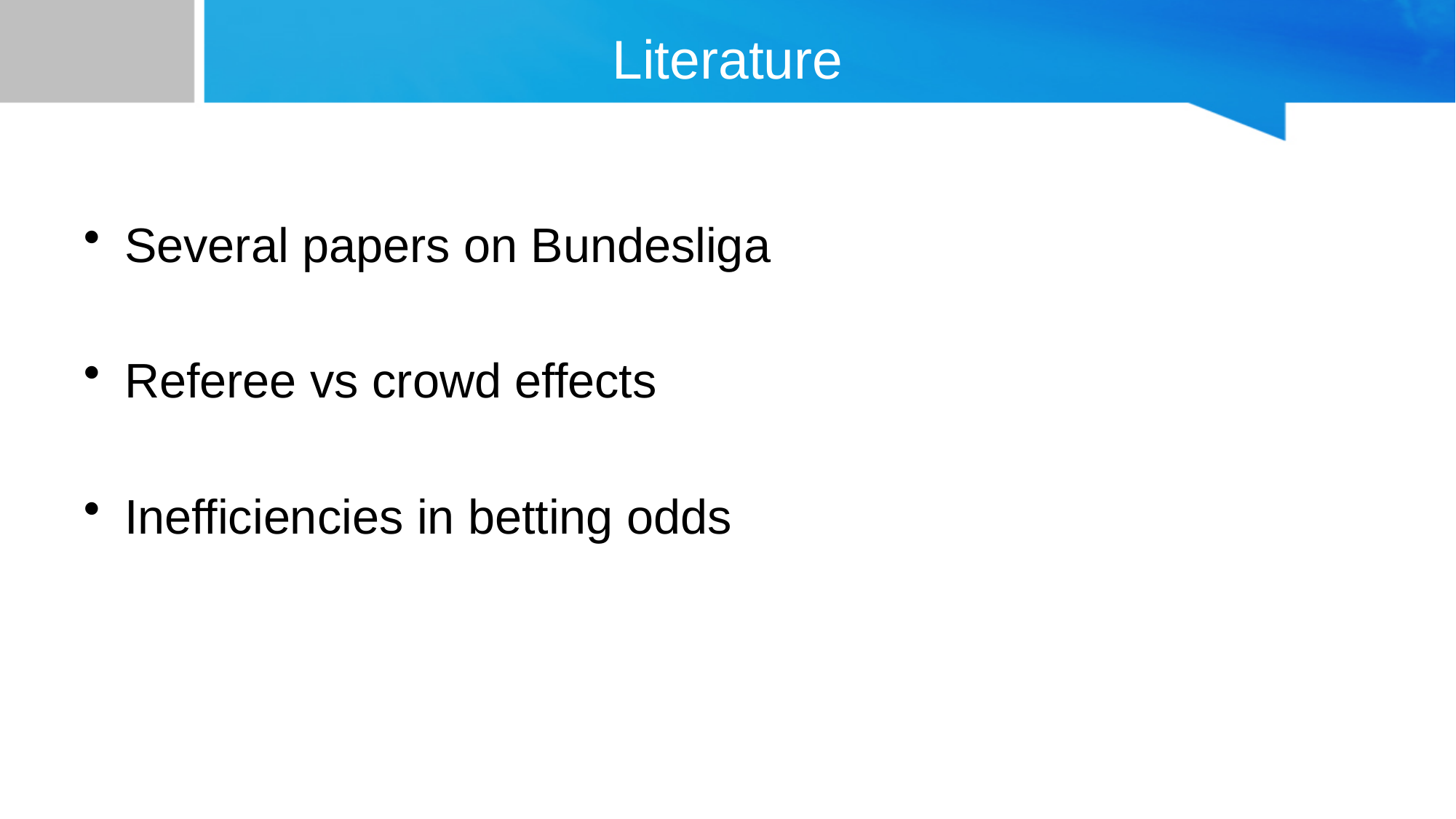

# Literature

Several papers on Bundesliga

Referee vs crowd effects

Inefficiencies in betting odds